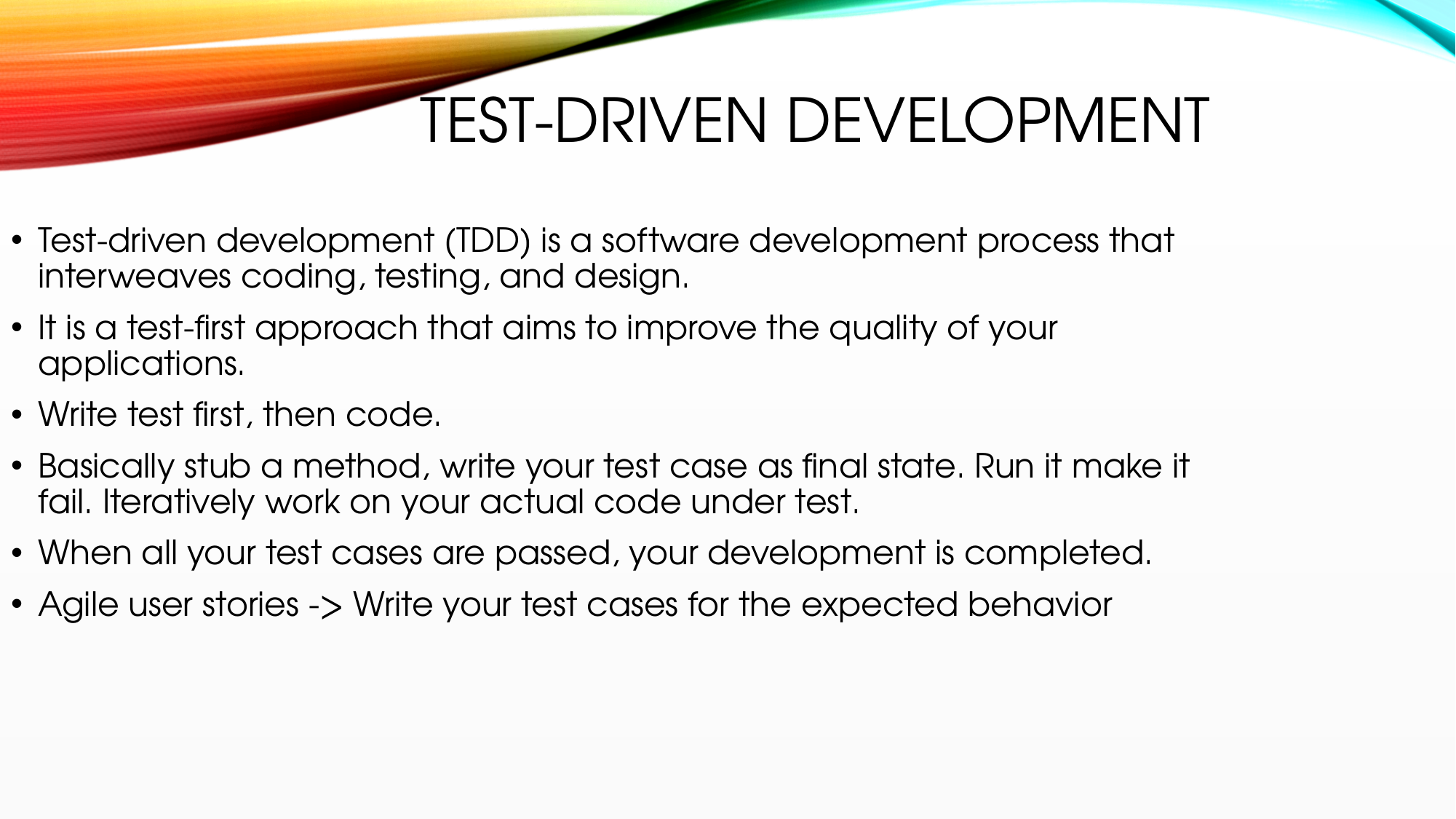

Test-driven development
Test-driven development (TDD) is a software development process that interweaves coding, testing, and design.
It is a test-first approach that aims to improve the quality of your applications.
Write test first, then code.
Basically stub a method, write your test case as final state. Run it make it fail. Iteratively work on your actual code under test.
When all your test cases are passed, your development is completed.
Agile user stories -> Write your test cases for the expected behavior